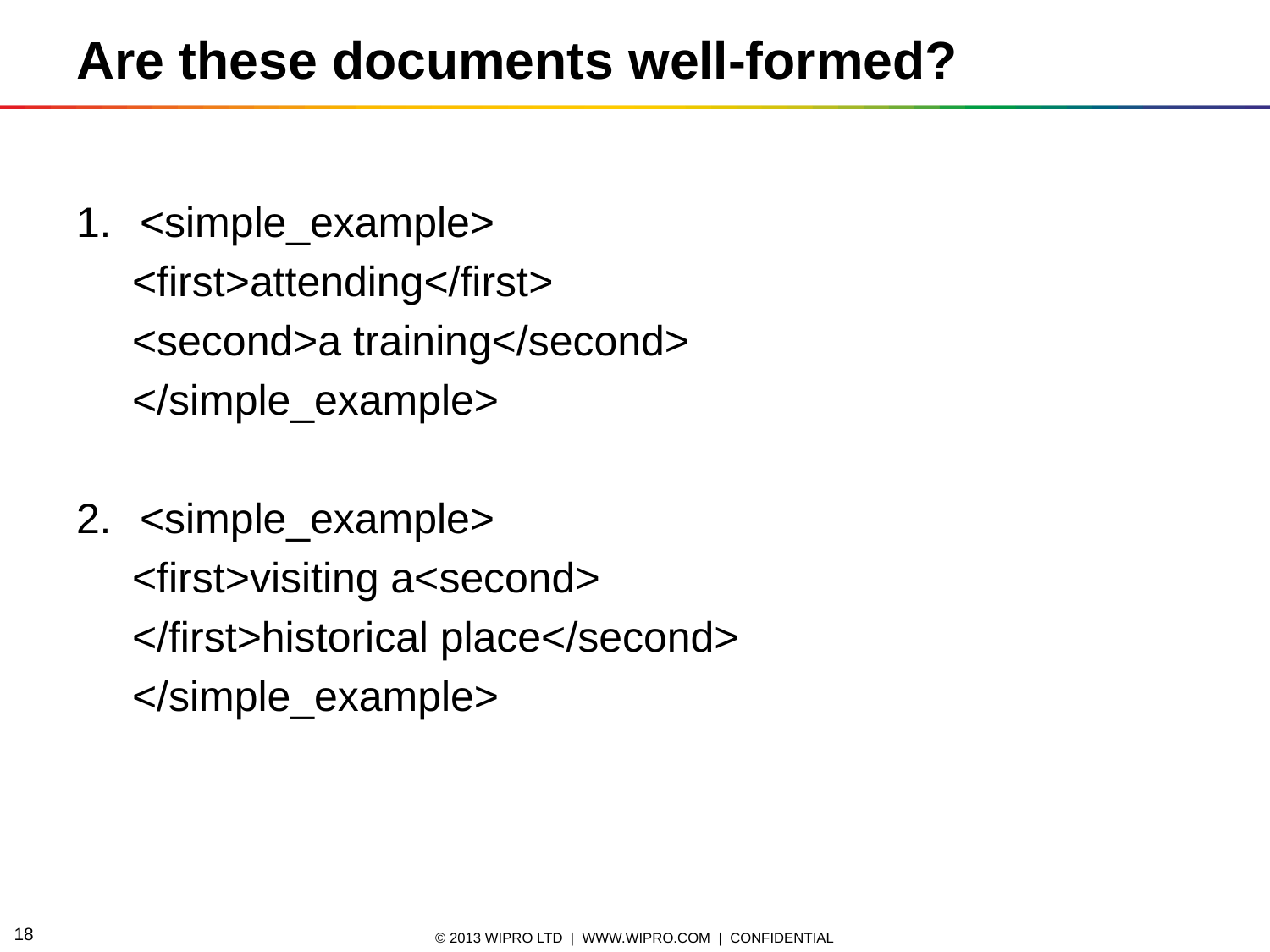

Are these documents well-formed?
<simple_example>
	  <first>attending</first>
	  <second>a training</second>
	  </simple_example>

<simple_example>
	  <first>visiting a<second>
	  </first>historical place</second>
	  </simple_example>